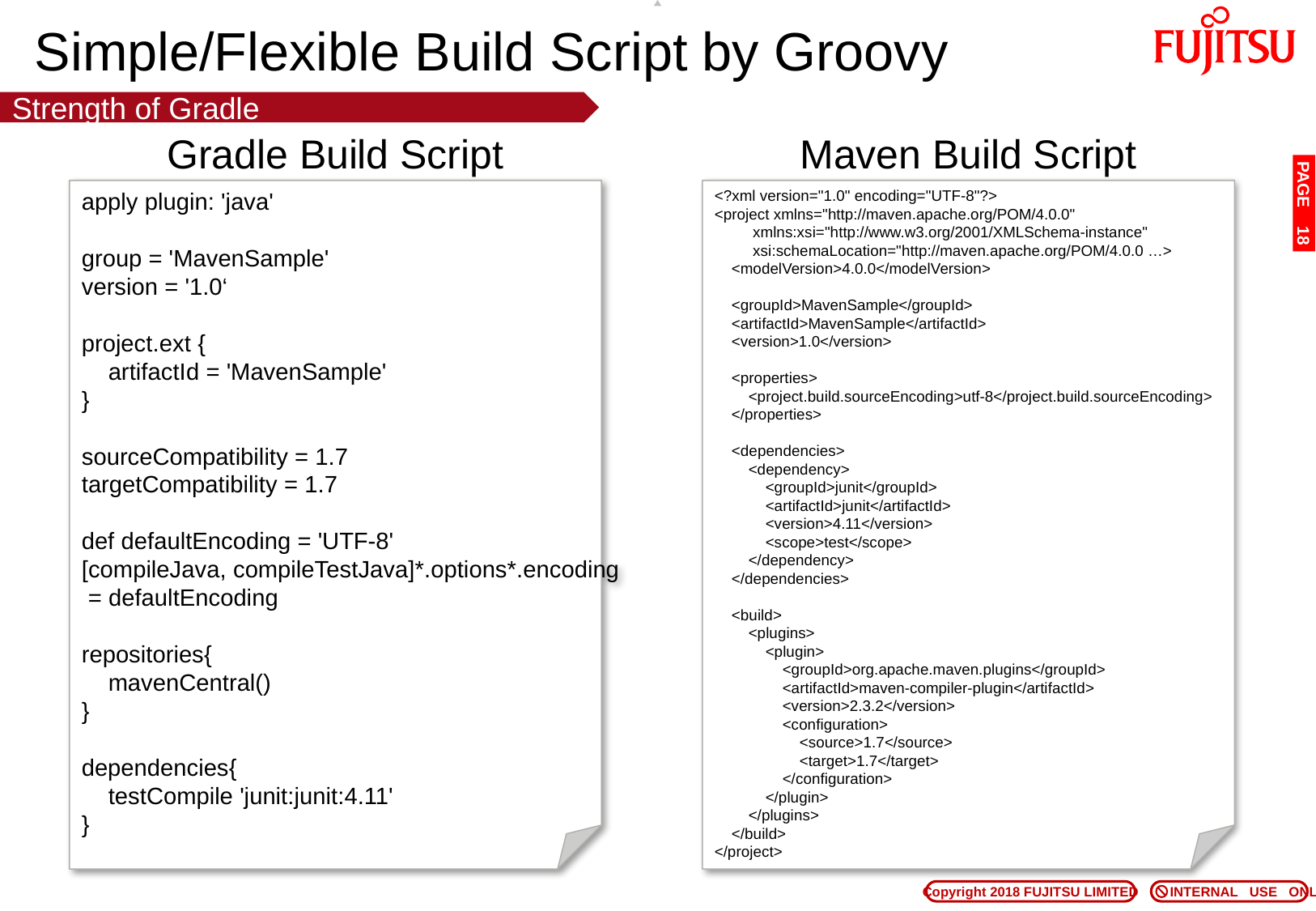

# Simple/Flexible Build Script by Groovy
Strength of Gradle
Gradle Build Script
Maven Build Script
apply plugin: 'java'

group = 'MavenSample'
version = '1.0‘

project.ext {
    artifactId = 'MavenSample'
}

sourceCompatibility = 1.7
targetCompatibility = 1.7

def defaultEncoding = 'UTF-8'
[compileJava, compileTestJava]*.options*.encoding
 = defaultEncoding

repositories{
    mavenCentral()
}

dependencies{
    testCompile 'junit:junit:4.11'
}
<?xml version="1.0" encoding="UTF-8"?>
<project xmlns="http://maven.apache.org/POM/4.0.0"
         xmlns:xsi="http://www.w3.org/2001/XMLSchema-instance"
         xsi:schemaLocation="http://maven.apache.org/POM/4.0.0 …>
    <modelVersion>4.0.0</modelVersion>

    <groupId>MavenSample</groupId>
    <artifactId>MavenSample</artifactId>
    <version>1.0</version>

    <properties>
        <project.build.sourceEncoding>utf-8</project.build.sourceEncoding>
    </properties>

    <dependencies>
        <dependency>
            <groupId>junit</groupId>
            <artifactId>junit</artifactId>
            <version>4.11</version>
            <scope>test</scope>
        </dependency>
    </dependencies>

    <build>
        <plugins>
            <plugin>
                <groupId>org.apache.maven.plugins</groupId>
                <artifactId>maven-compiler-plugin</artifactId>
                <version>2.3.2</version>
                <configuration>
                    <source>1.7</source>
                    <target>1.7</target>
                </configuration>
            </plugin>
        </plugins>
    </build>
</project>
PAGE    18